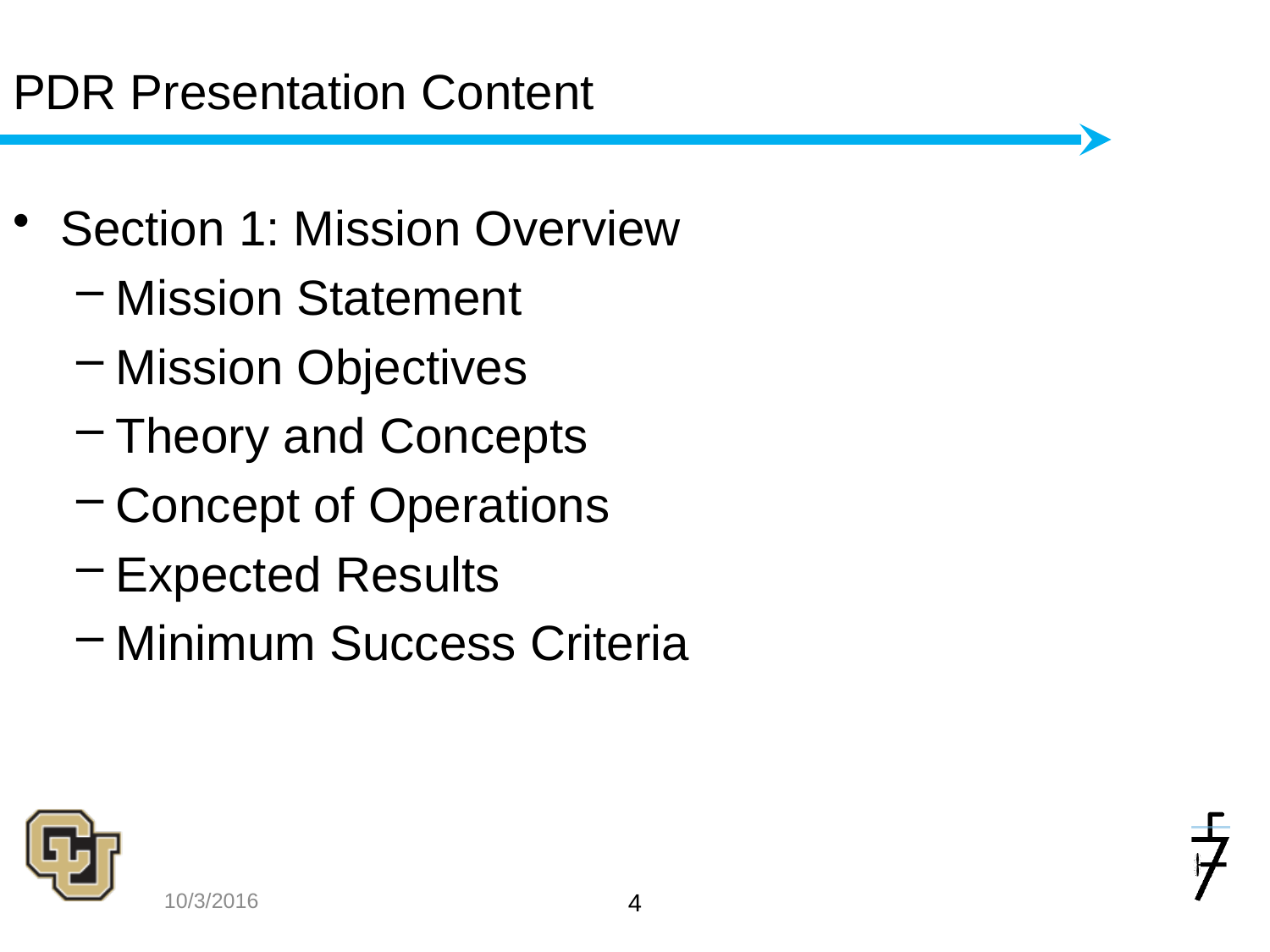

# PDR Presentation Content
Section 1: Mission Overview
Mission Statement
Mission Objectives
Theory and Concepts
Concept of Operations
Expected Results
Minimum Success Criteria

10/3/2016
4